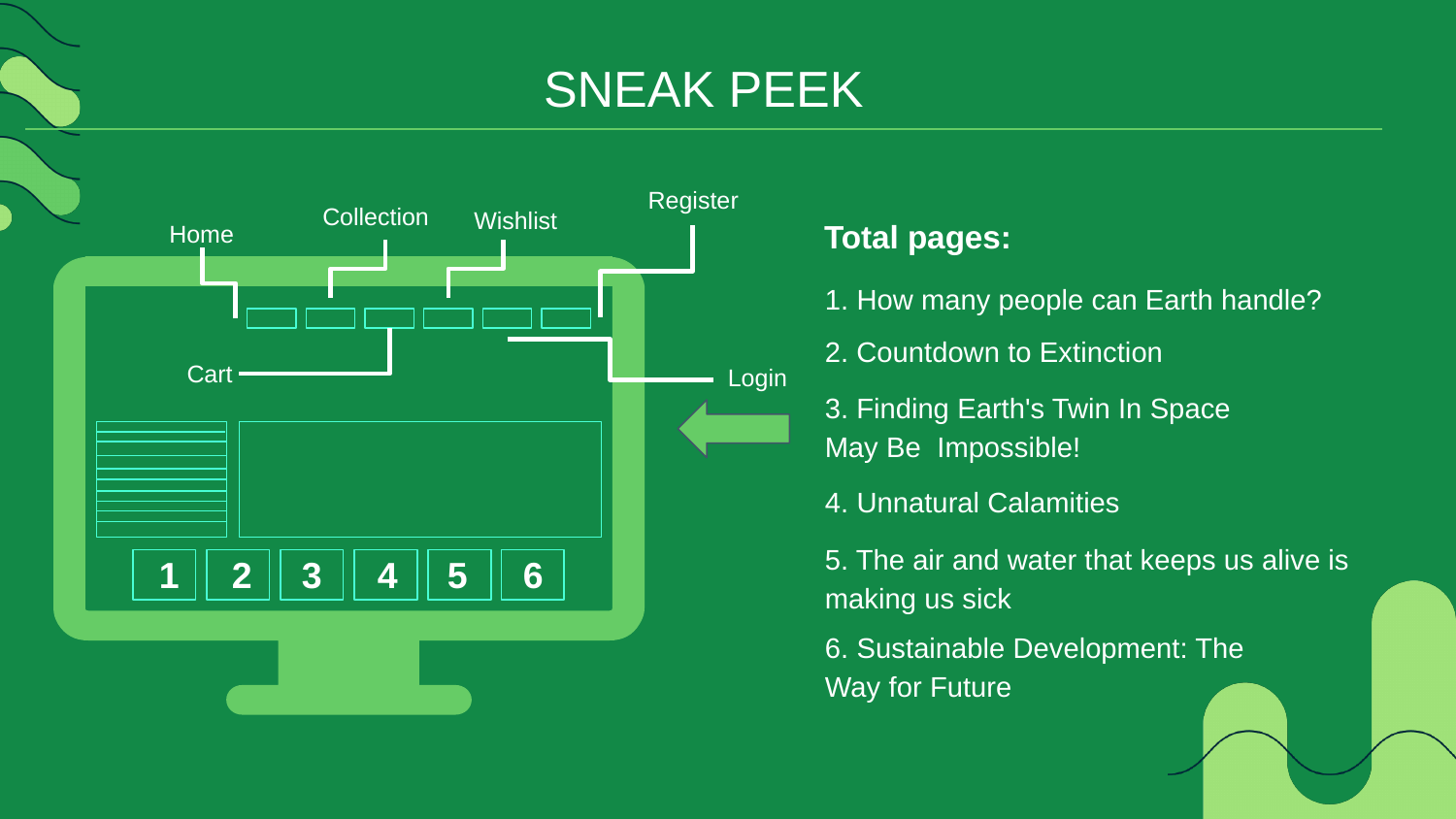

SNEAK PEEK
Register
Collection
Wishlist
Total pages:
Home

1. How many people can Earth handle?

2. Countdown to Extinction
Cart
Login
3. Finding Earth's Twin In Space
May Be  Impossible!

4. Unnatural Calamities
5. The air and water that keeps us alive is making us sick
1
2
3
4
5
6

6. Sustainable Development: The Way for Future